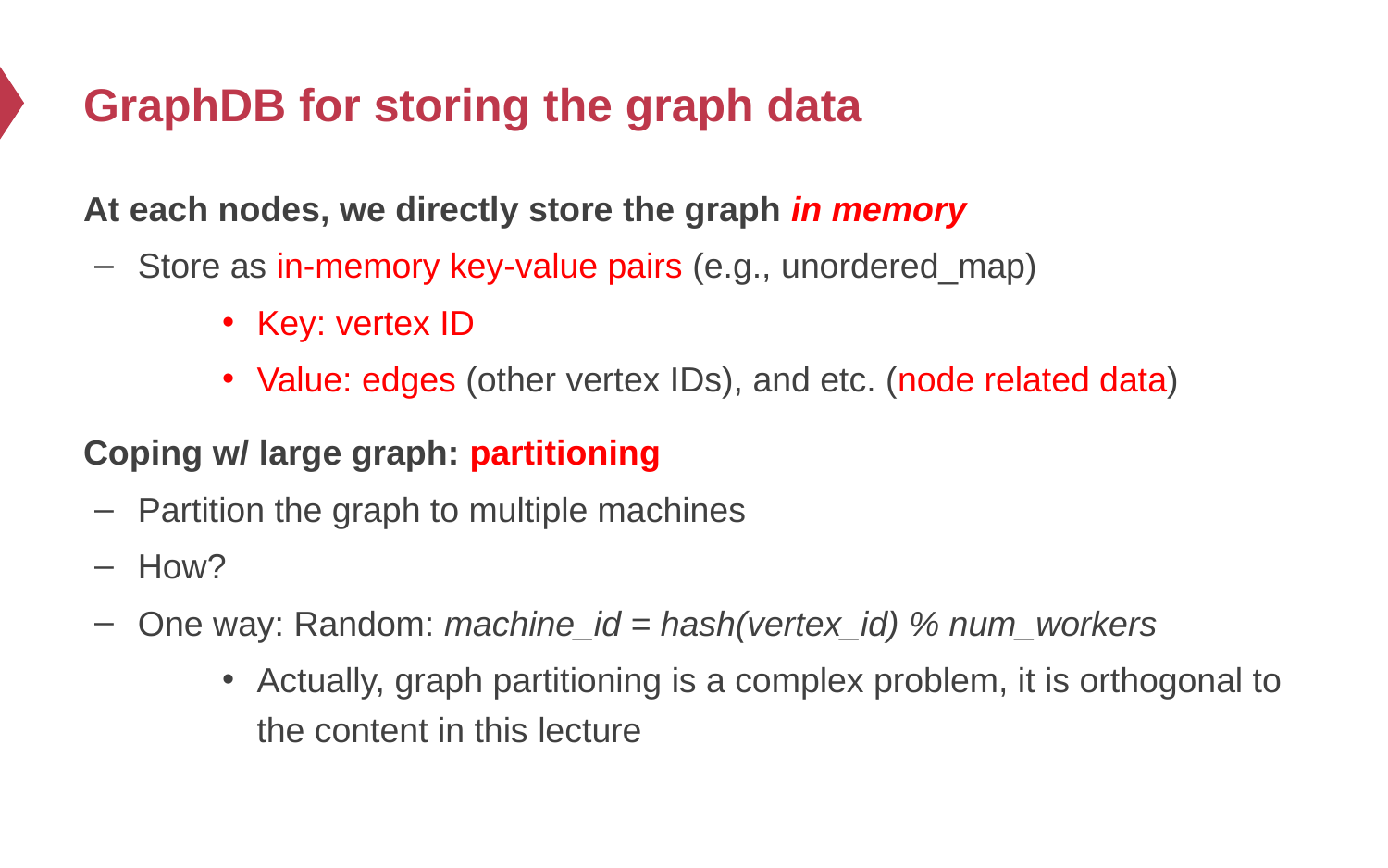

# GraphDB for storing the graph data
At each nodes, we directly store the graph in memory
Store as in-memory key-value pairs (e.g., unordered_map)
Key: vertex ID
Value: edges (other vertex IDs), and etc. (node related data)
Coping w/ large graph: partitioning
Partition the graph to multiple machines
How?
One way: Random: machine_id = hash(vertex_id) % num_workers
Actually, graph partitioning is a complex problem, it is orthogonal to the content in this lecture
54